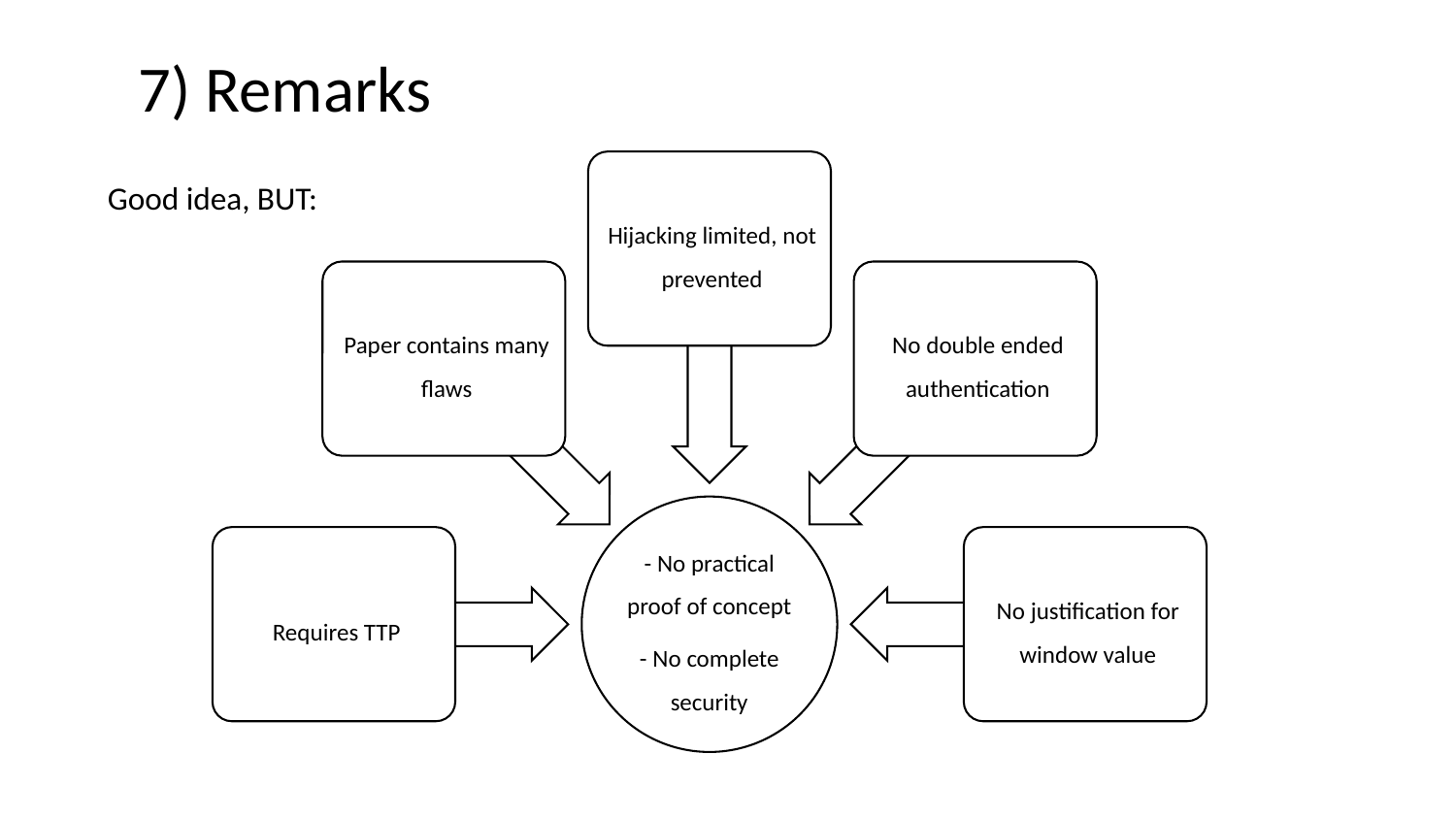

# 7) Remarks
Good idea, BUT:
- No practical proof of concept
- No complete security
Requires TTP
Paper contains many flaws
Hijacking limited, not prevented
No double ended authentication
No justification for window value